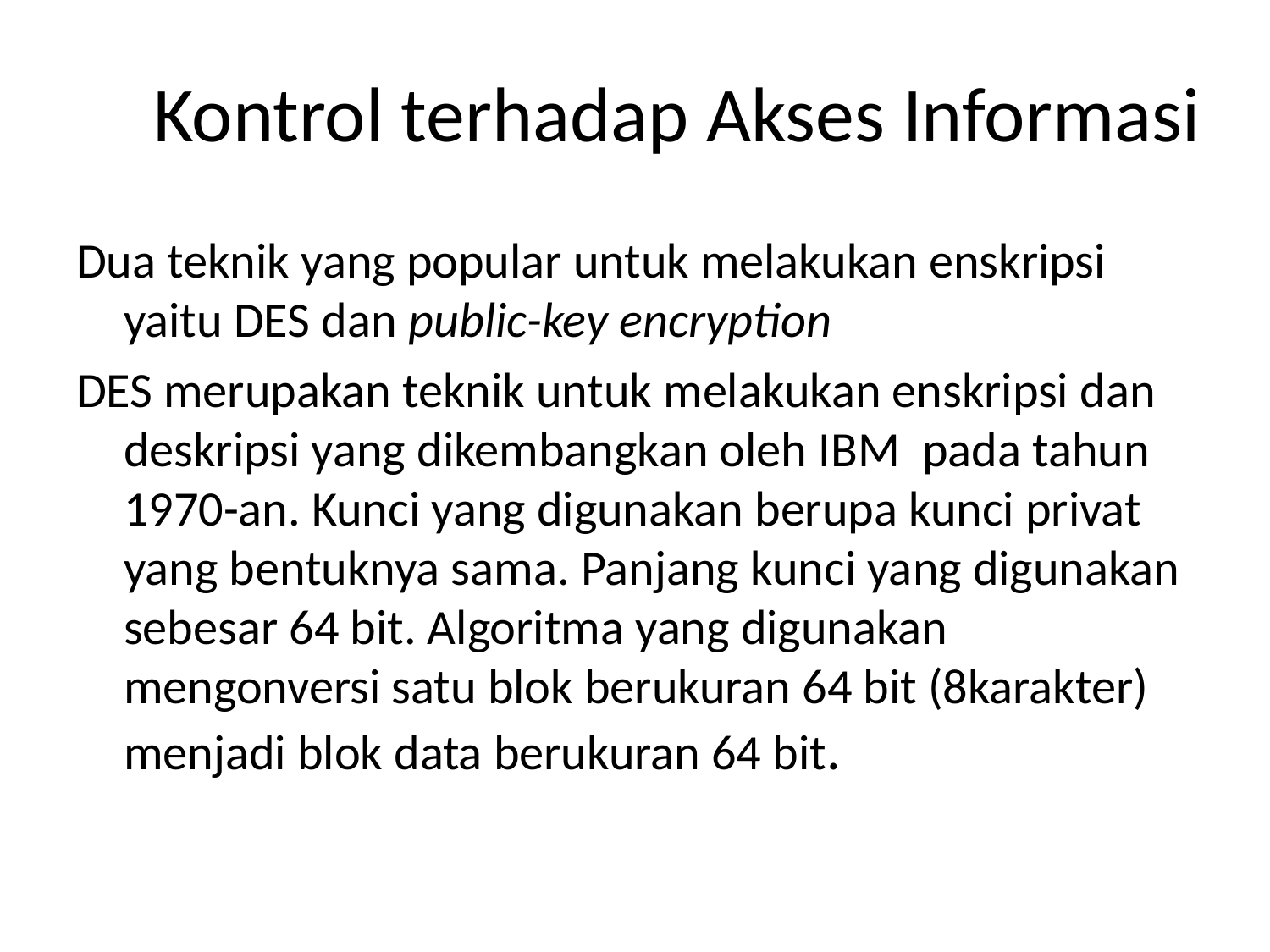

# Kontrol terhadap Akses Informasi
Dua teknik yang popular untuk melakukan enskripsi yaitu DES dan public-key encryption
DES merupakan teknik untuk melakukan enskripsi dan deskripsi yang dikembangkan oleh IBM  pada tahun 1970-an. Kunci yang digunakan berupa kunci privat yang bentuknya sama. Panjang kunci yang digunakan sebesar 64 bit. Algoritma yang digunakan mengonversi satu blok berukuran 64 bit (8karakter) menjadi blok data berukuran 64 bit.